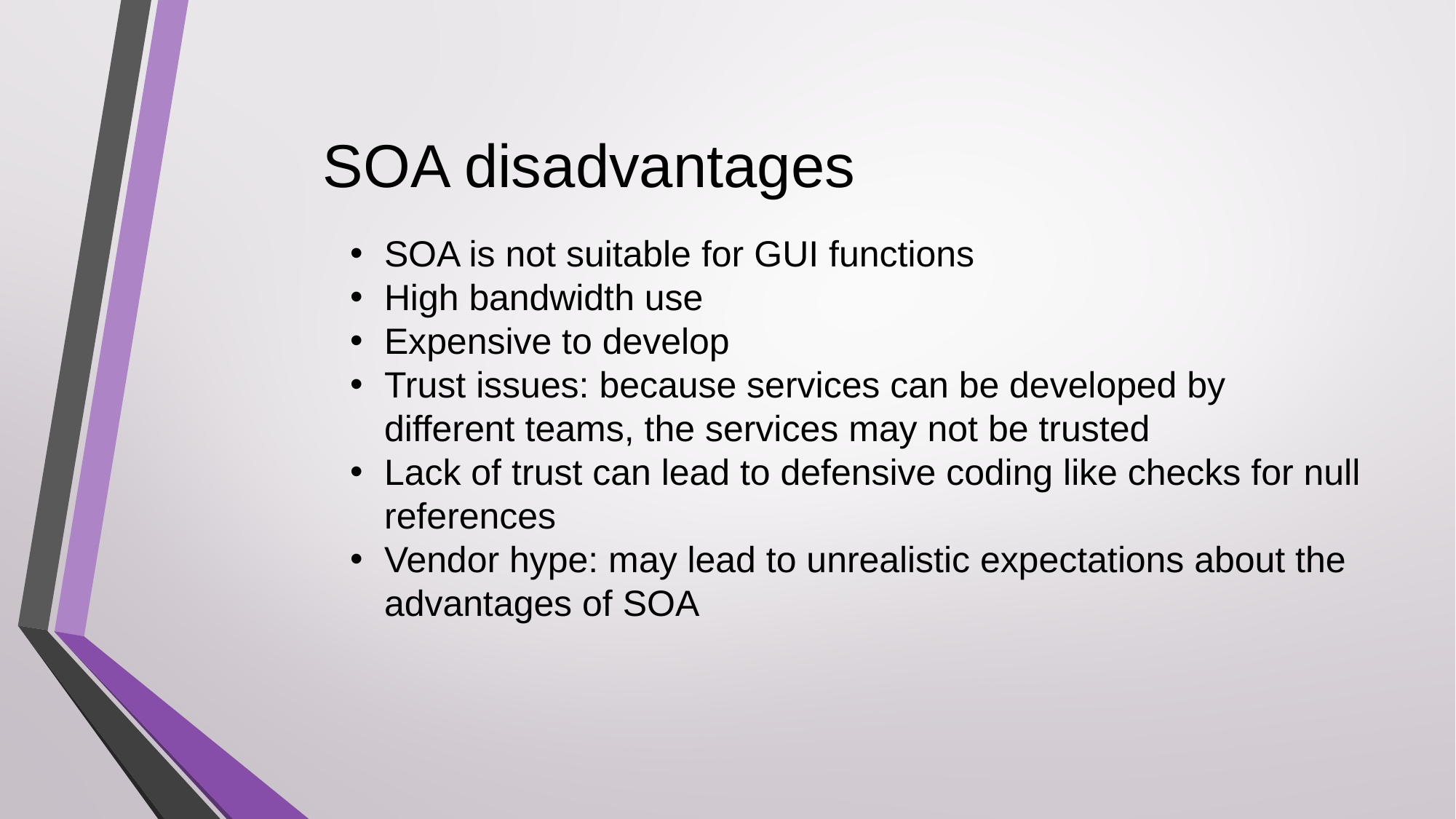

# SOA disadvantages
SOA is not suitable for GUI functions
High bandwidth use
Expensive to develop
Trust issues: because services can be developed by different teams, the services may not be trusted
Lack of trust can lead to defensive coding like checks for null references
Vendor hype: may lead to unrealistic expectations about the advantages of SOA